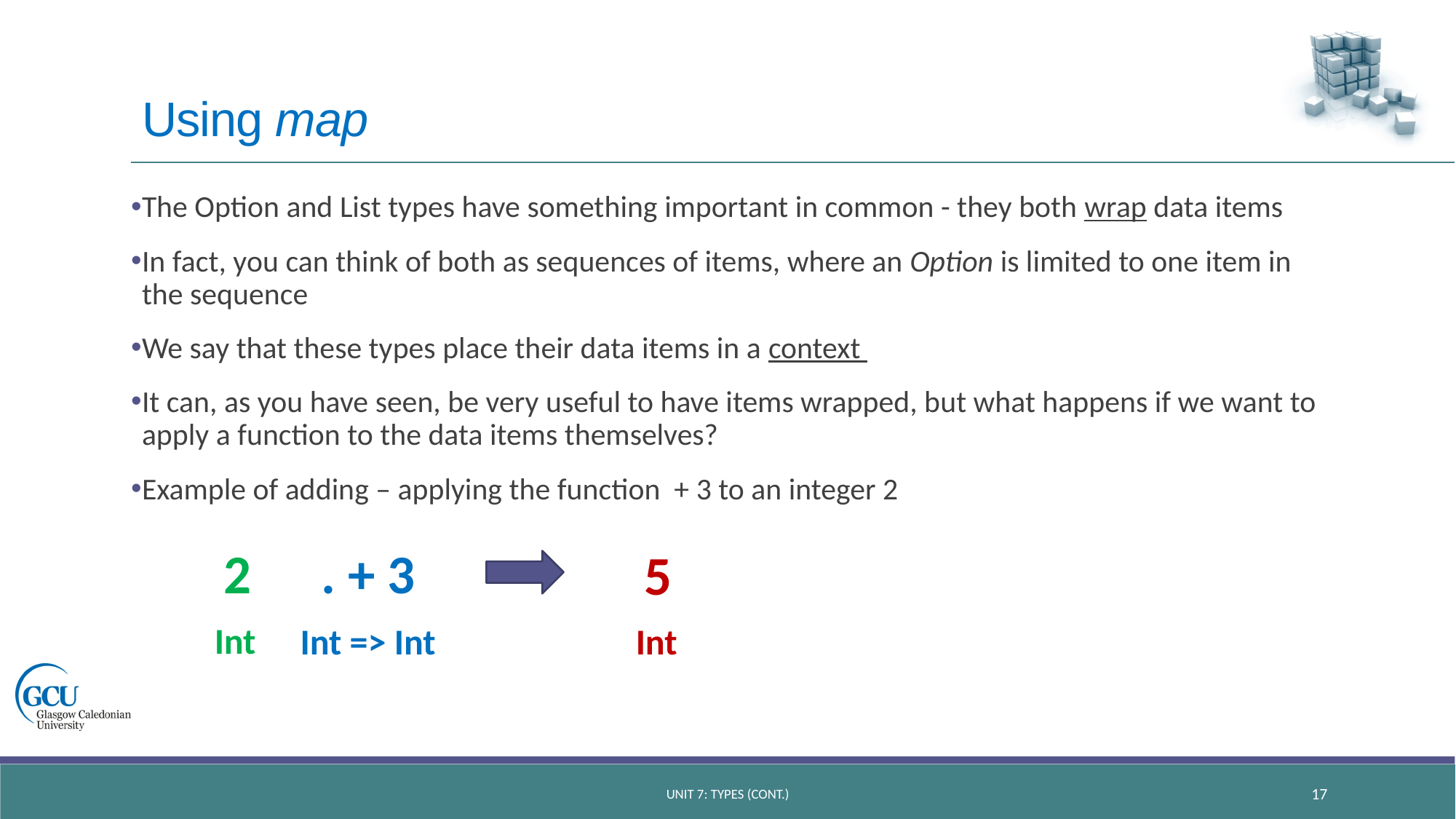

# Using map
The Option and List types have something important in common - they both wrap data items
In fact, you can think of both as sequences of items, where an Option is limited to one item in the sequence
We say that these types place their data items in a context
It can, as you have seen, be very useful to have items wrapped, but what happens if we want to apply a function to the data items themselves?
Example of adding – applying the function  + 3 to an integer 2

2
. + 3
5

Int
Int => Int
Int
unit 7: types (CONT.)
17